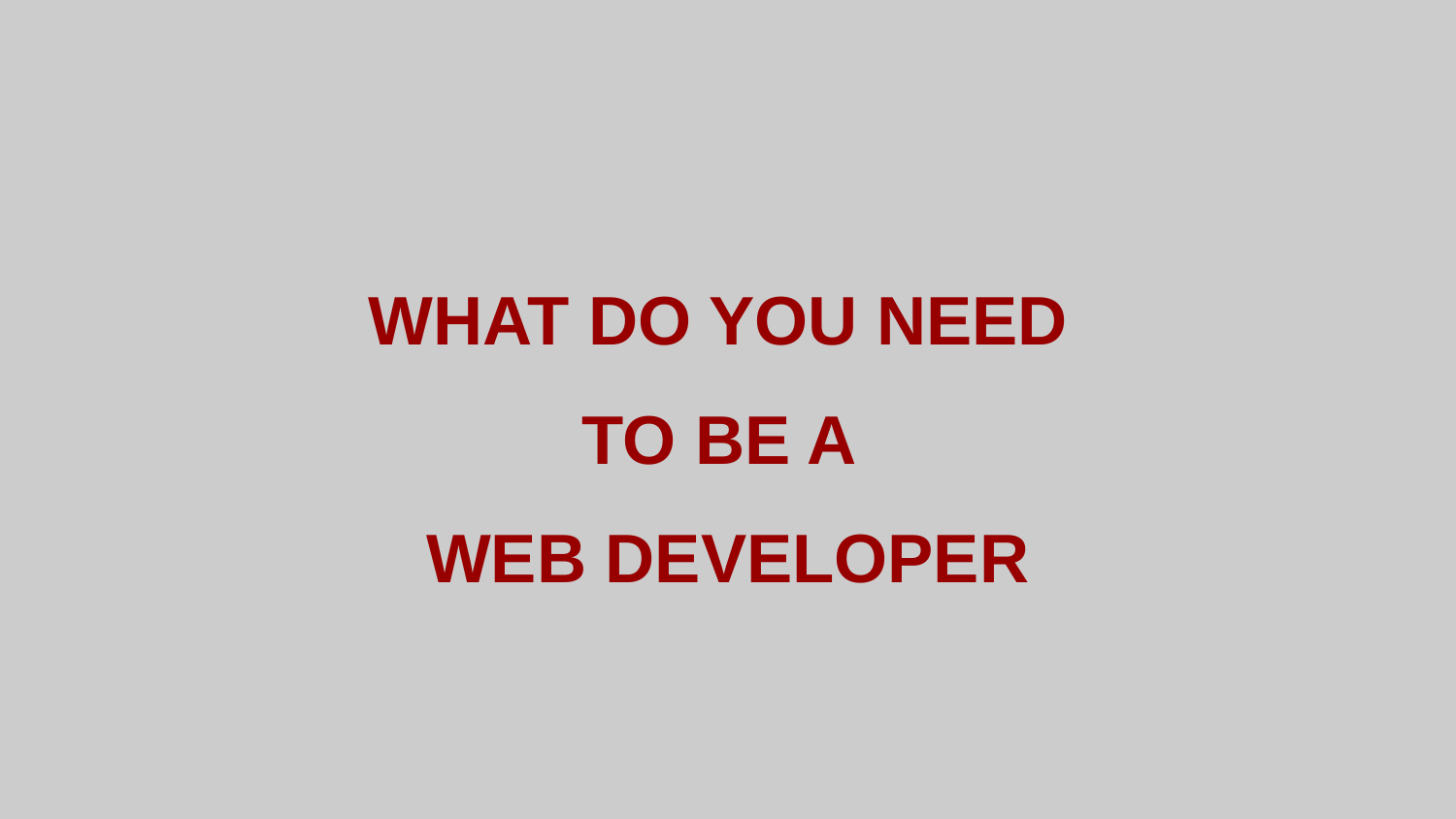

WHAT DO YOU NEED
TO BE A
WEB DEVELOPER